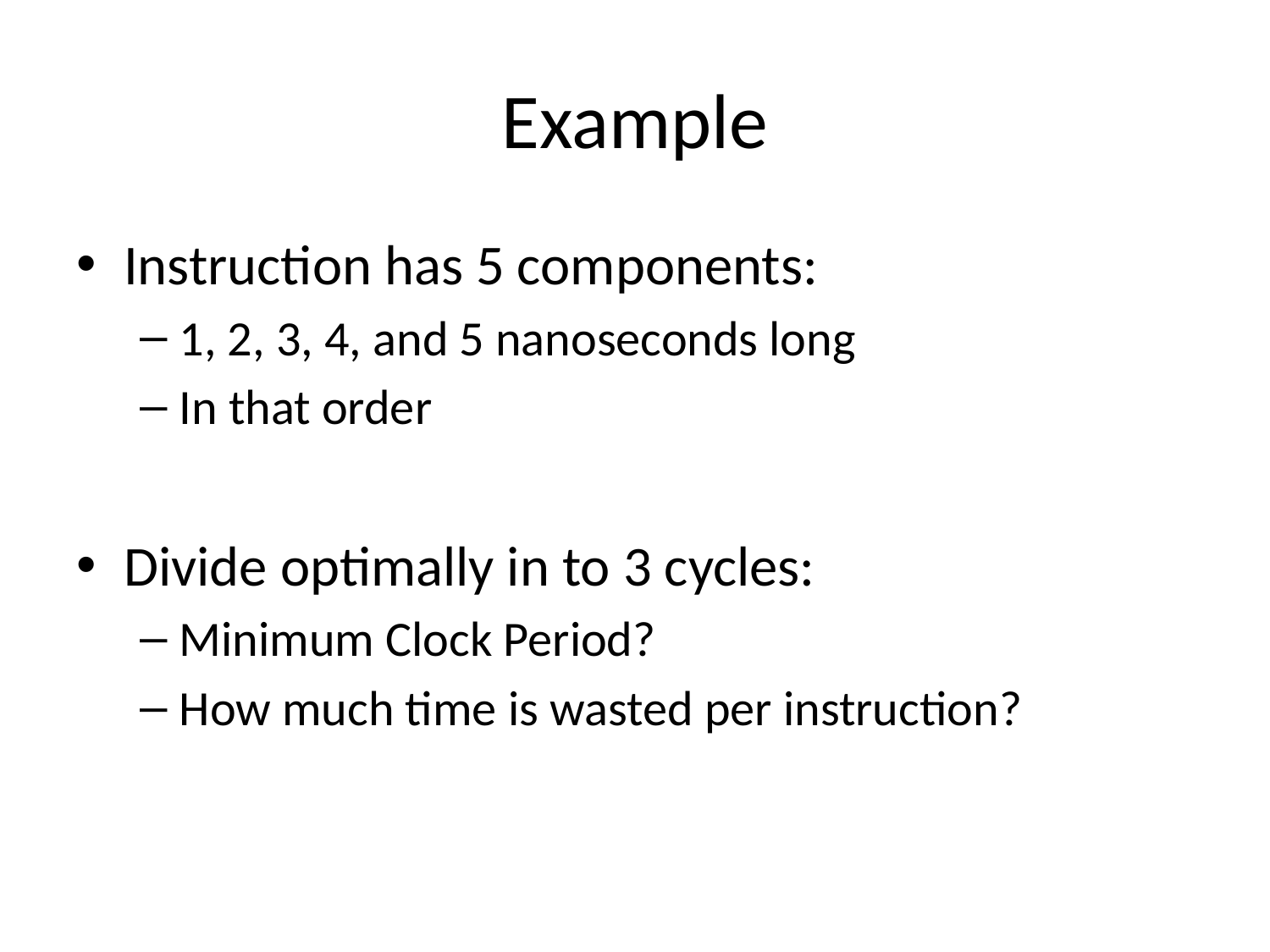

# Example
Instruction has 5 components:
1, 2, 3, 4, and 5 nanoseconds long
In that order

Divide optimally in to 3 cycles:
Minimum Clock Period?
How much time is wasted per instruction?